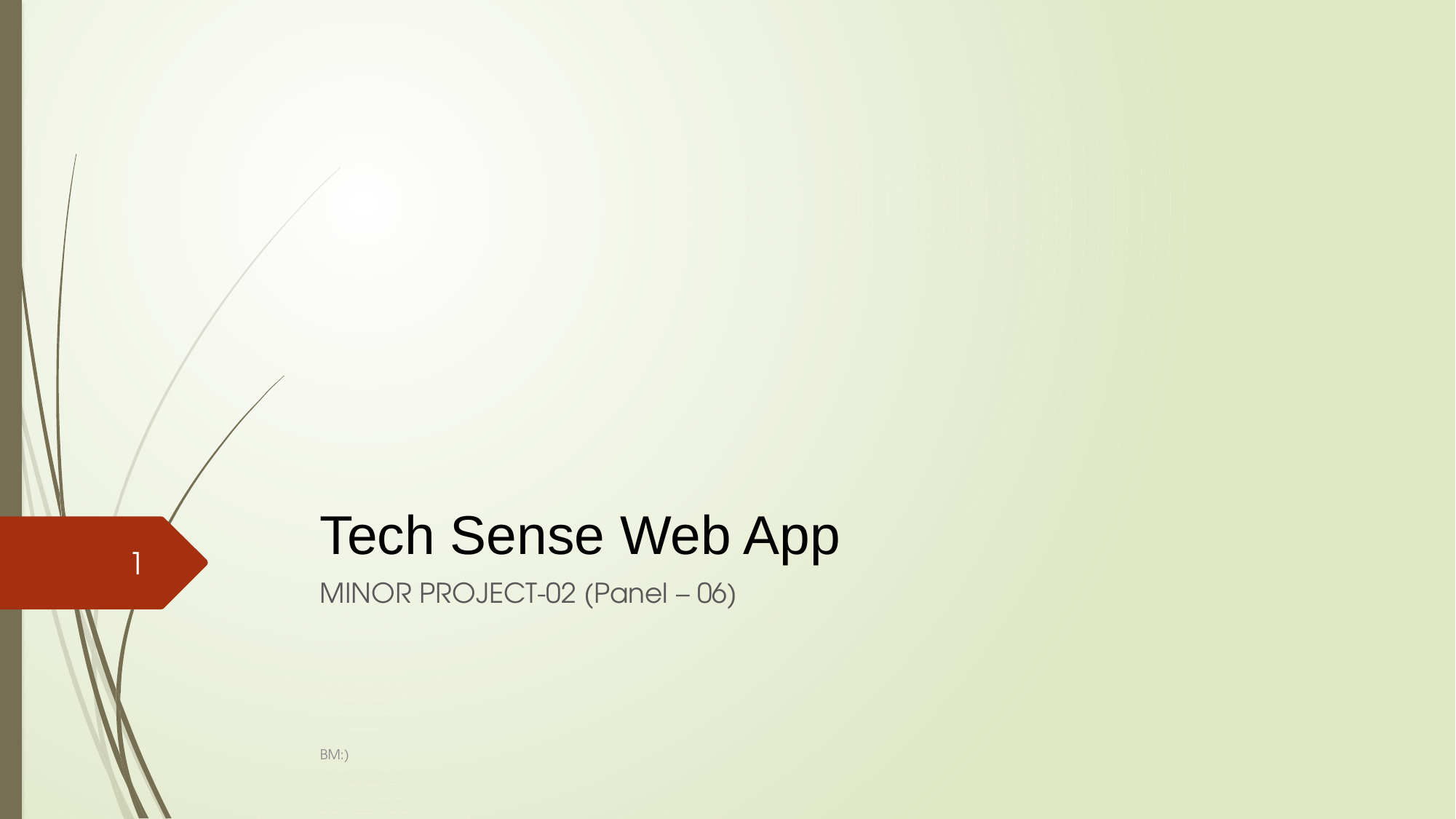

# Tech Sense Web App
1
MINOR PROJECT-02 (Panel – 06)
BM:)